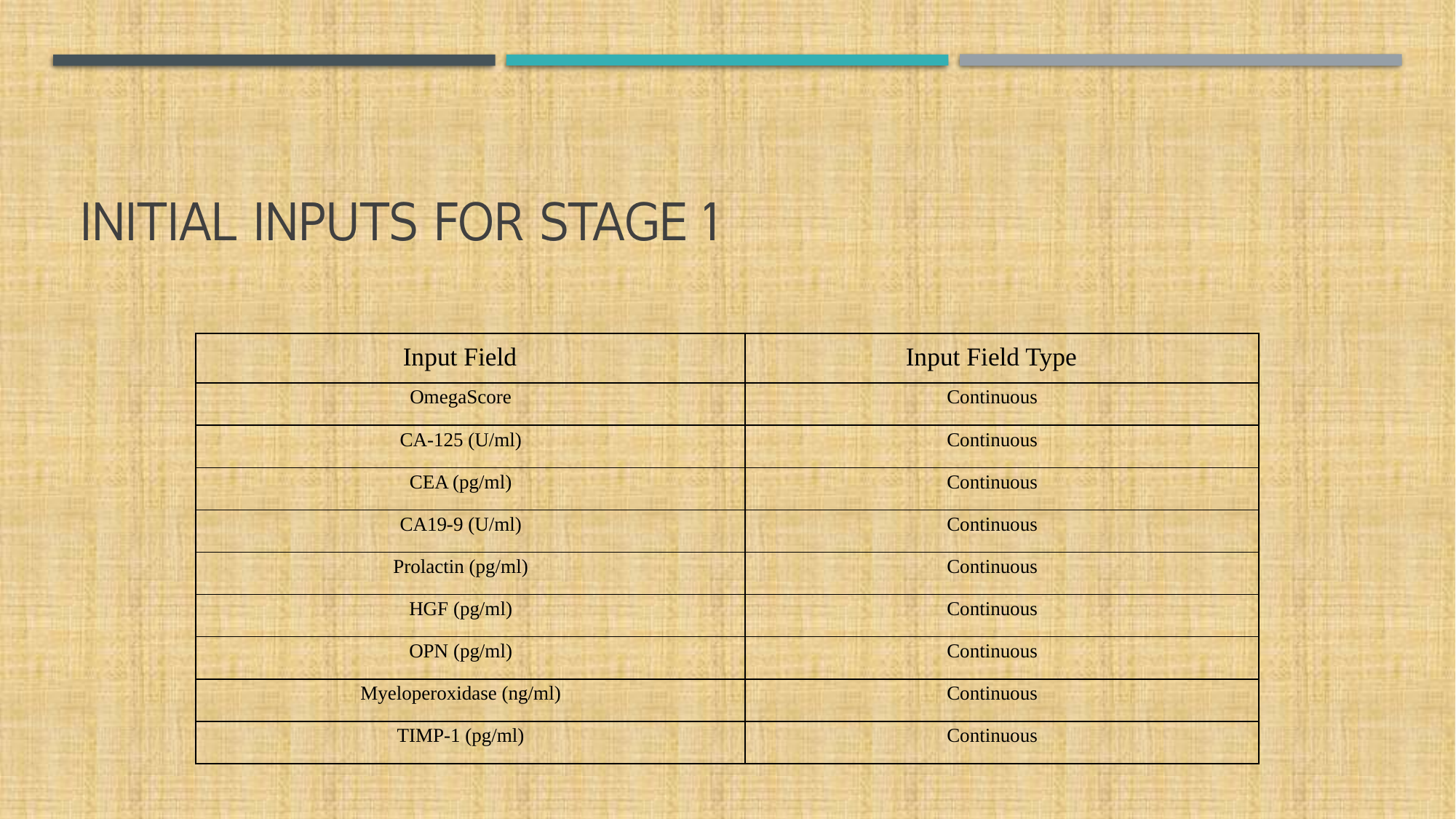

# Initial inputs for stage 1
| Input Field | Input Field Type |
| --- | --- |
| OmegaScore | Continuous |
| CA-125 (U/ml) | Continuous |
| CEA (pg/ml) | Continuous |
| CA19-9 (U/ml) | Continuous |
| Prolactin (pg/ml) | Continuous |
| HGF (pg/ml) | Continuous |
| OPN (pg/ml) | Continuous |
| Myeloperoxidase (ng/ml) | Continuous |
| TIMP-1 (pg/ml) | Continuous |